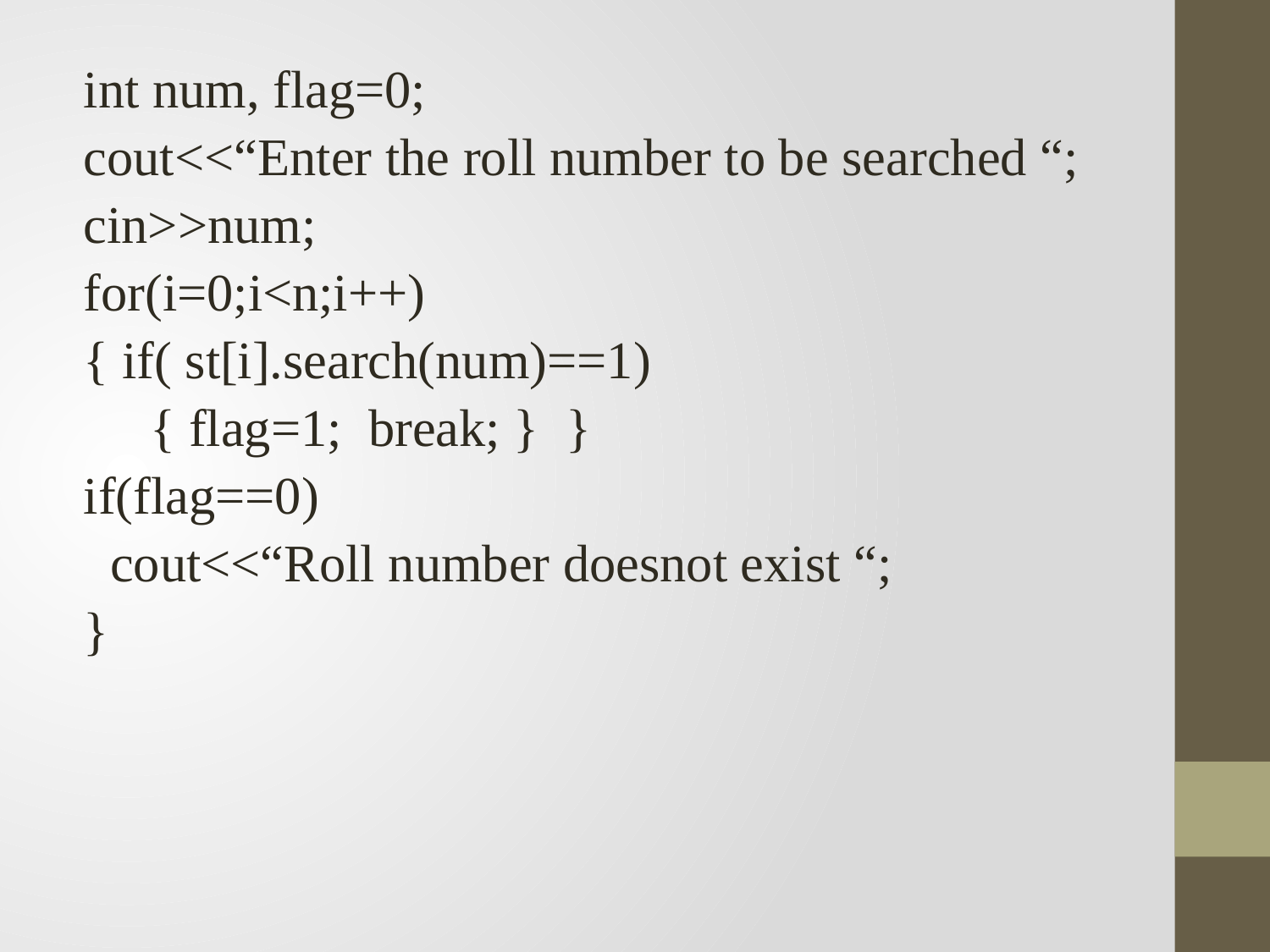

int num, flag=0;
cout<<“Enter the roll number to be searched “;
cin>>num;
for(i=0;i<n;i++)
{ if( st[i].search(num)==1)
     { flag=1;  break; }  }
if(flag==0)
  cout<<“Roll number doesnot exist “;
}